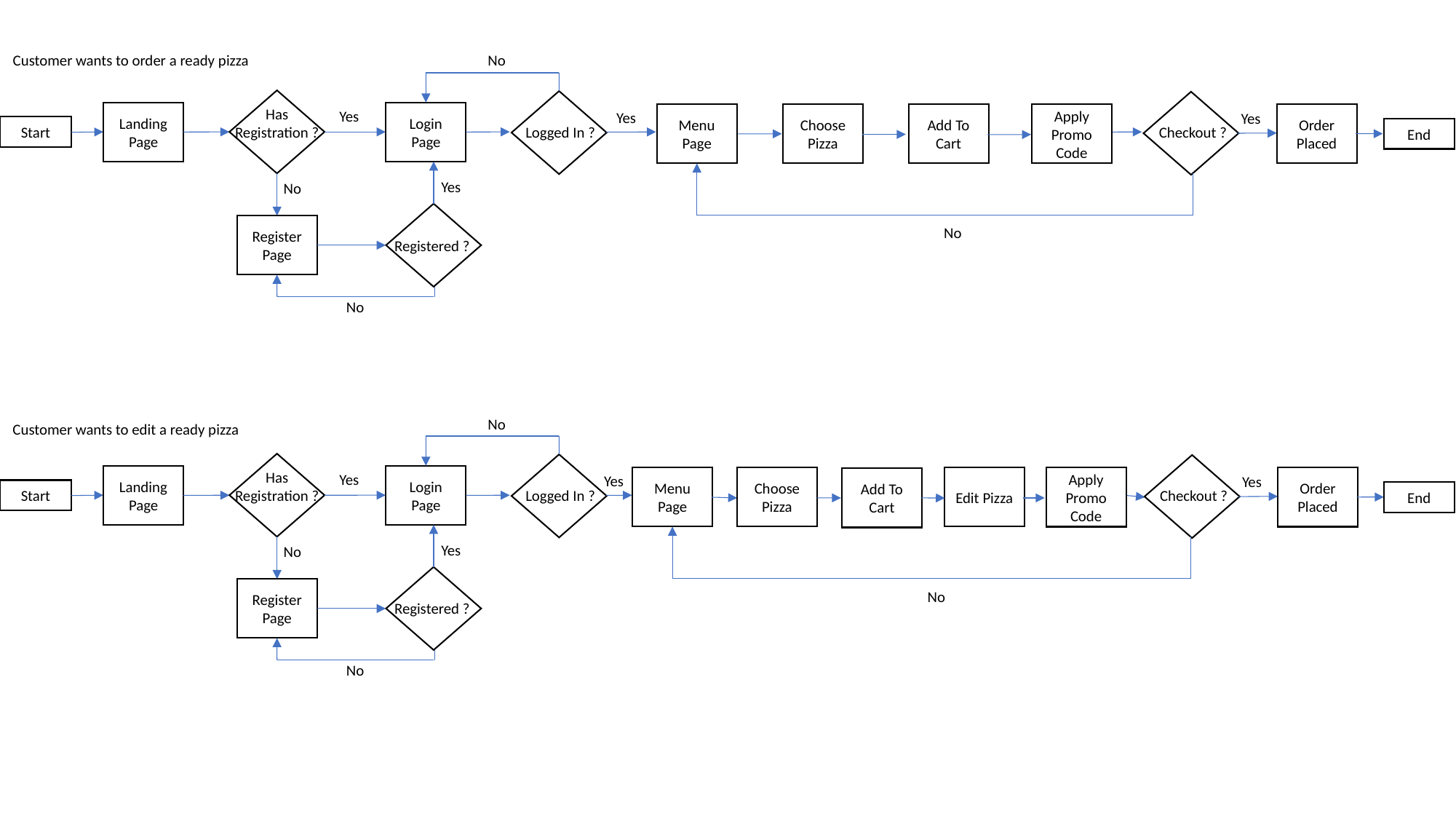

Customer wants to order a ready pizza
No

Has
Registration ?
Yes
Landing Page
Login Page
Yes
Yes
Add To Cart
Menu Page
Choose Pizza
Apply Promo Code
Order Placed
Start
Logged In ?
Checkout ?
End
Yes
No

Register Page
No
Registered ?
No
No
Customer wants to edit a ready pizza

Has
Registration ?
Yes
Landing Page
Login Page
Yes
Yes
Edit Pizza
Menu Page
Choose Pizza
Apply Promo Code
Order Placed
Add To Cart
Start
Logged In ?
Checkout ?
End
Yes
No

Register Page
No
Registered ?
No